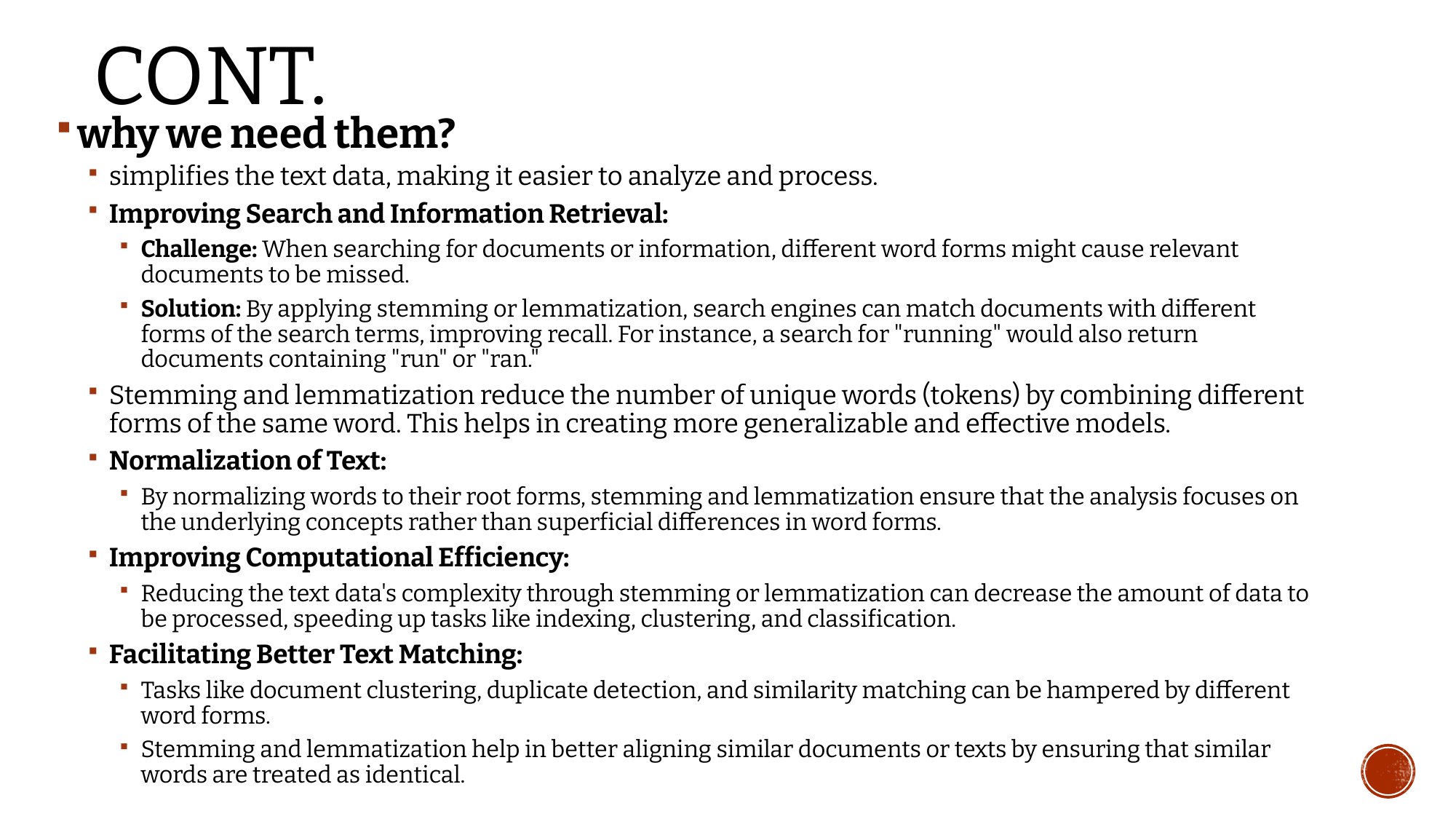

# Cont.
why we need them?
simplifies the text data, making it easier to analyze and process.
Improving Search and Information Retrieval:
Challenge: When searching for documents or information, different word forms might cause relevant documents to be missed.
Solution: By applying stemming or lemmatization, search engines can match documents with different forms of the search terms, improving recall. For instance, a search for "running" would also return documents containing "run" or "ran."
Stemming and lemmatization reduce the number of unique words (tokens) by combining different forms of the same word. This helps in creating more generalizable and effective models.
Normalization of Text:
By normalizing words to their root forms, stemming and lemmatization ensure that the analysis focuses on the underlying concepts rather than superficial differences in word forms.
Improving Computational Efficiency:
Reducing the text data's complexity through stemming or lemmatization can decrease the amount of data to be processed, speeding up tasks like indexing, clustering, and classification.
Facilitating Better Text Matching:
Tasks like document clustering, duplicate detection, and similarity matching can be hampered by different word forms.
Stemming and lemmatization help in better aligning similar documents or texts by ensuring that similar words are treated as identical.